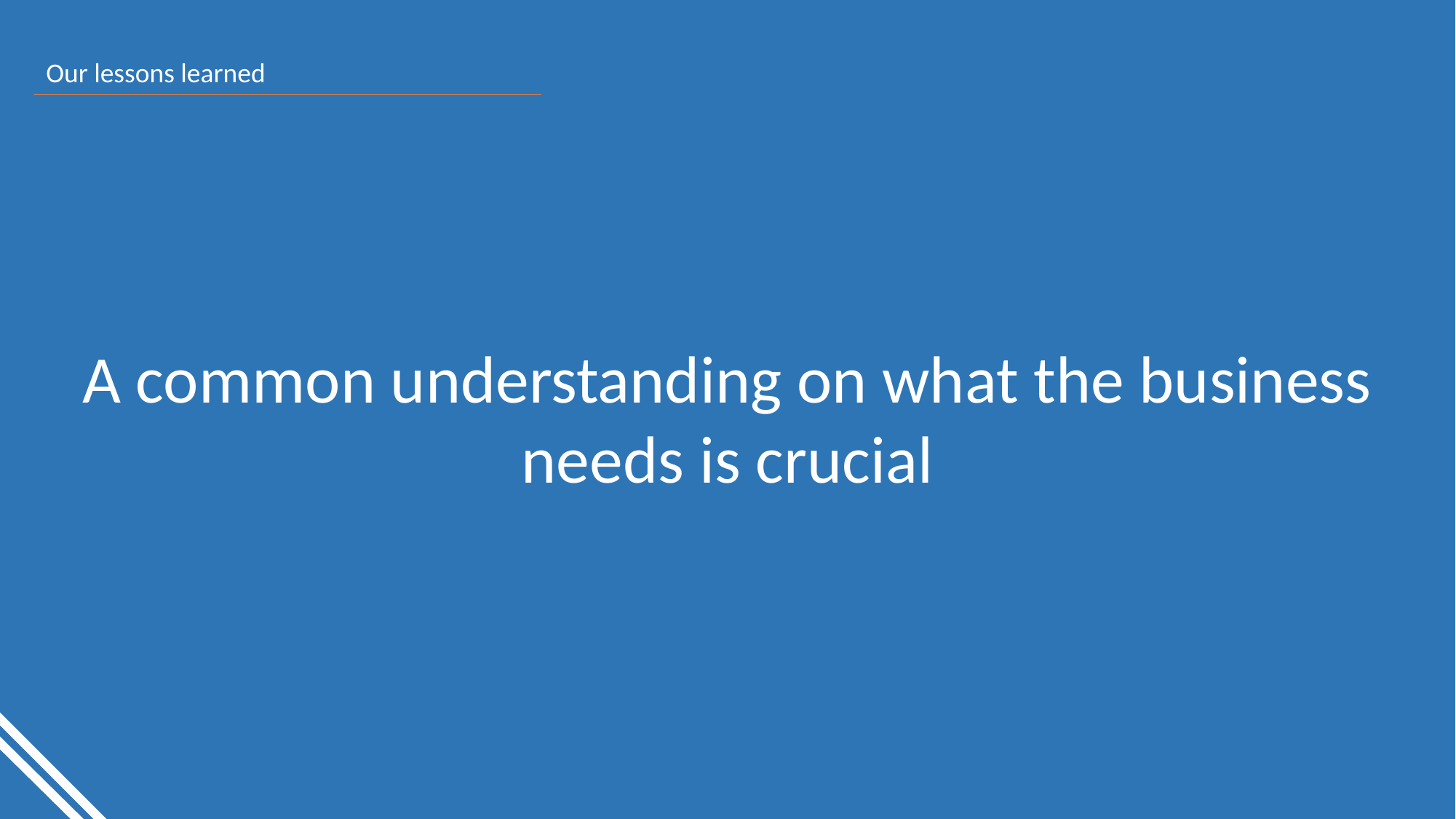

Our lessons learned
A common understanding on what the business needs is crucial